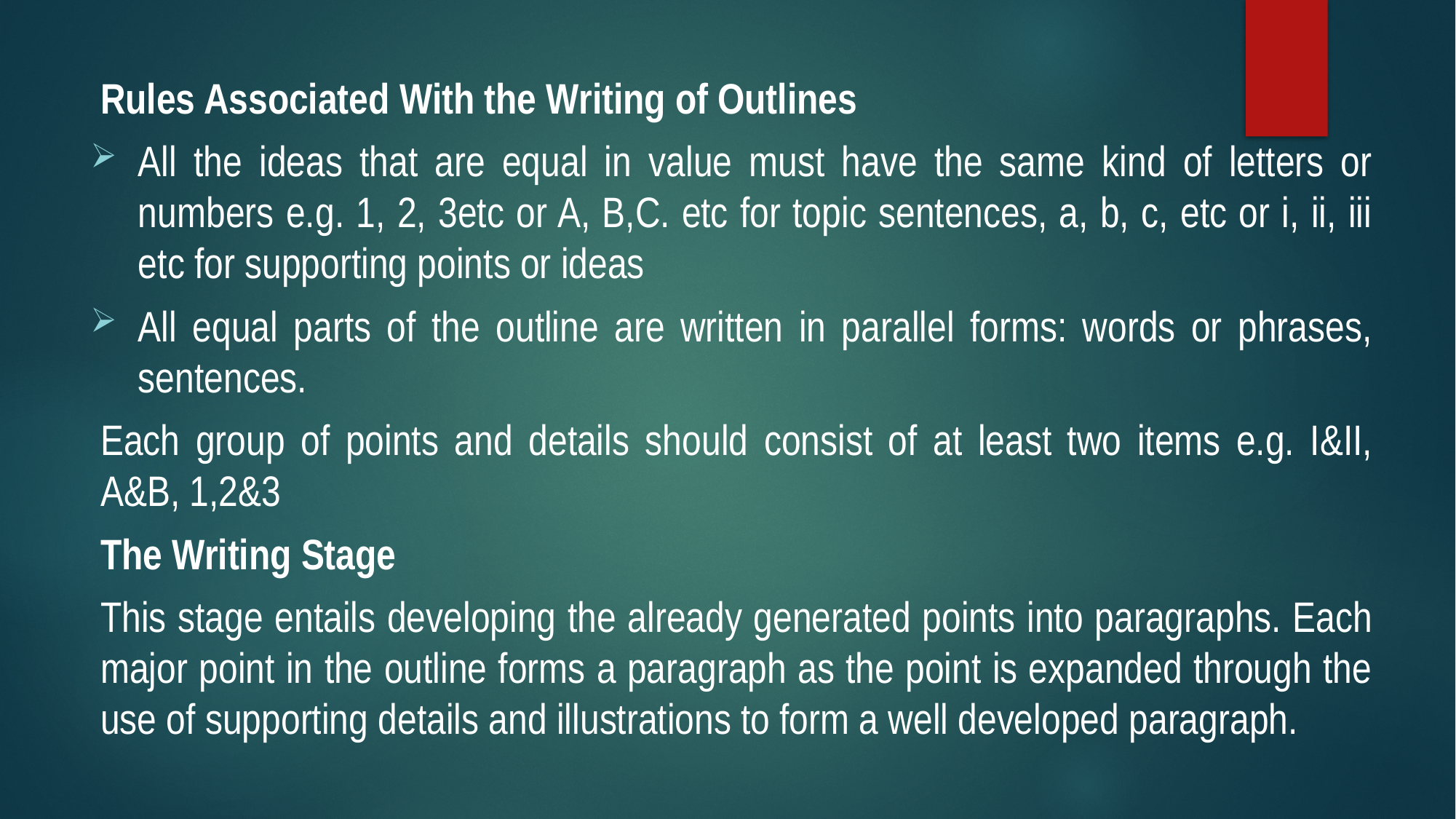

Rules Associated With the Writing of Outlines
All the ideas that are equal in value must have the same kind of letters or numbers e.g. 1, 2, 3etc or A, B,C. etc for topic sentences, a, b, c, etc or i, ii, iii etc for supporting points or ideas
All equal parts of the outline are written in parallel forms: words or phrases, sentences.
Each group of points and details should consist of at least two items e.g. I&II, A&B, 1,2&3
The Writing Stage
This stage entails developing the already generated points into paragraphs. Each major point in the outline forms a paragraph as the point is expanded through the use of supporting details and illustrations to form a well developed paragraph.